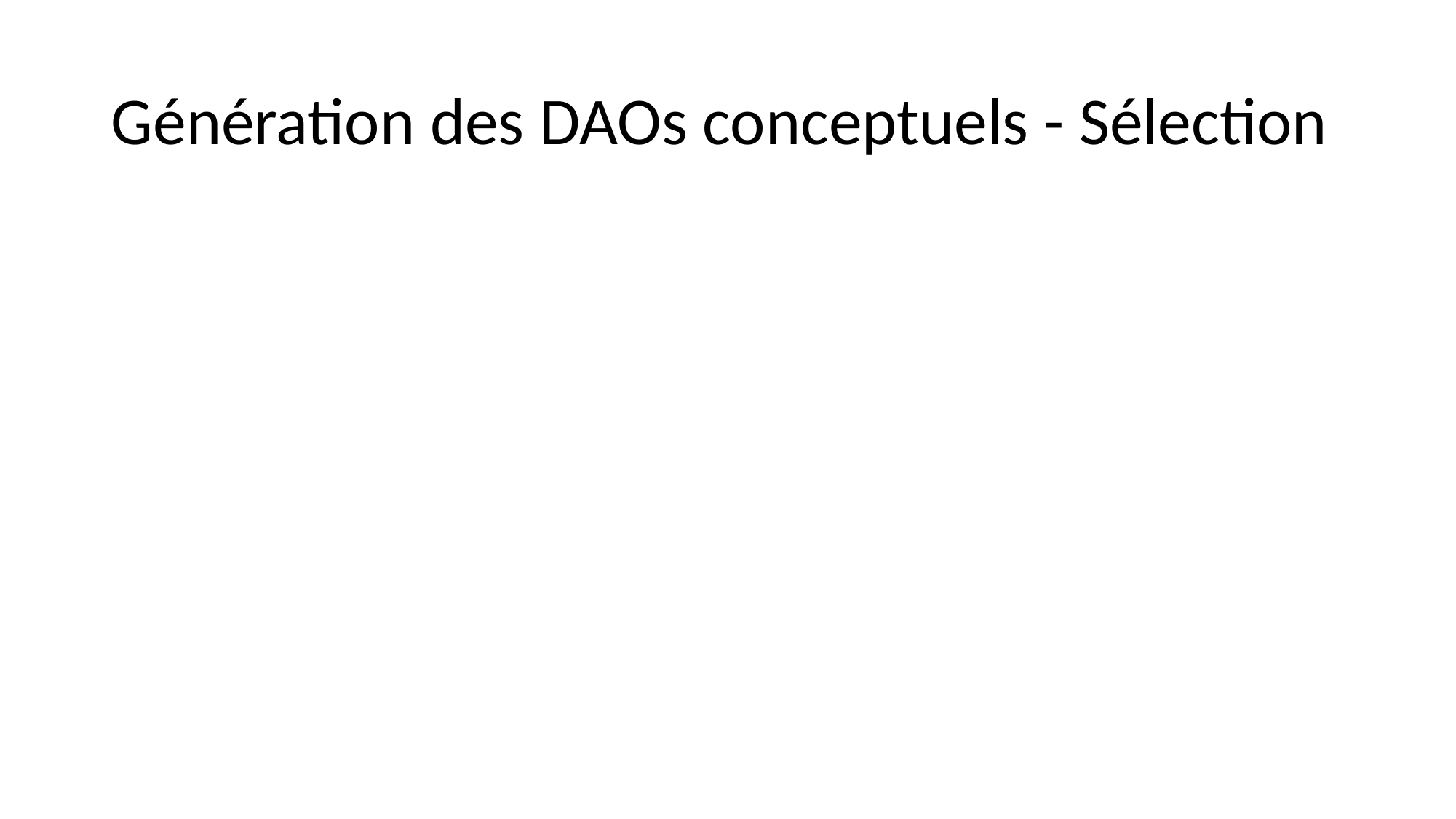

# Génération des DAOs conceptuels - Sélection